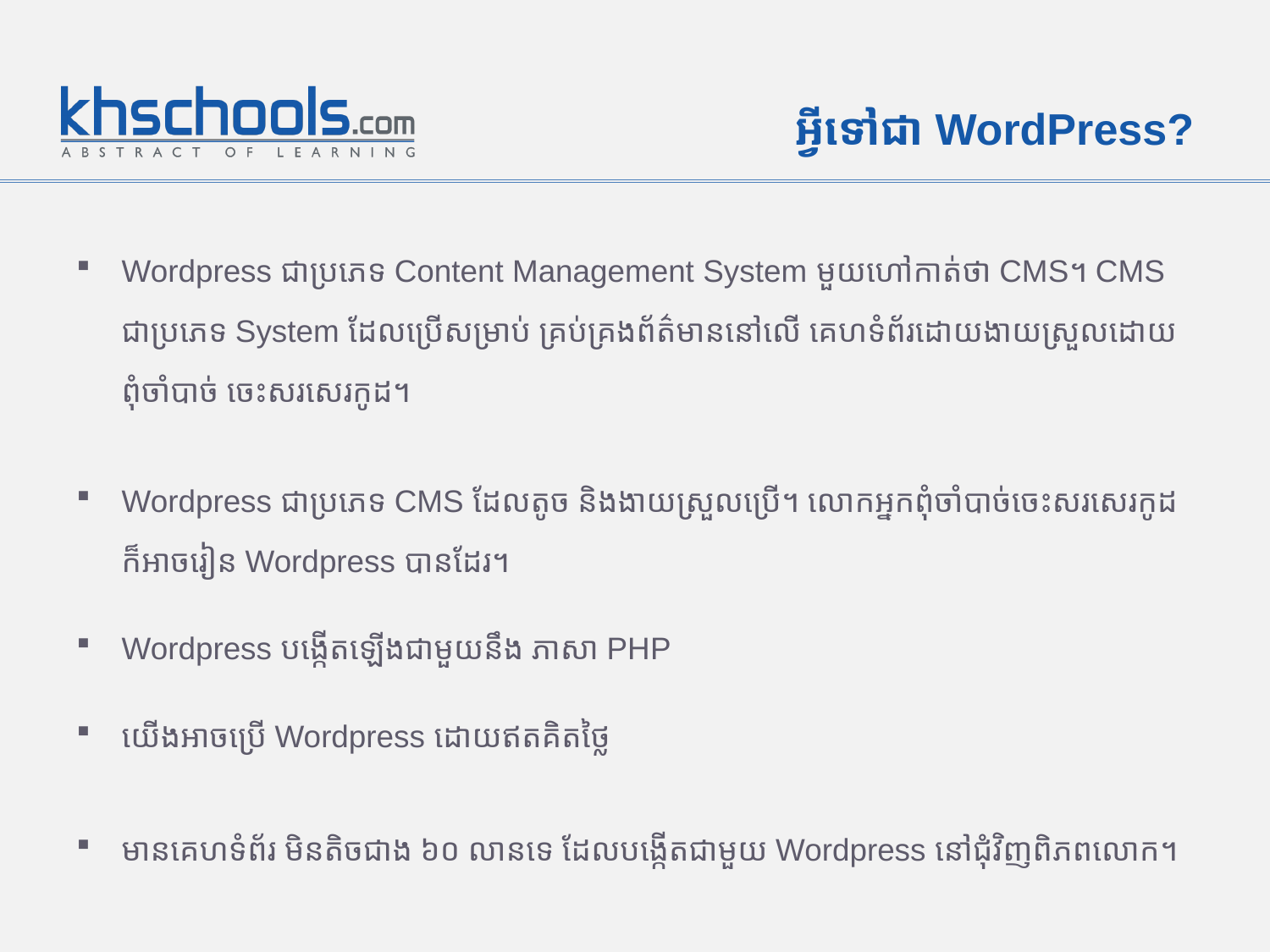

# អ្វីទៅជា WordPress?
Wordpress ជាប្រភេទ Content Management System មួយហៅកាត់ថា CMS។ CMS ជាប្រភេទ System ដែលប្រើសម្រាប់ គ្រប់គ្រងព័ត៌មាននៅលើ គេហទំព័រដោយងាយស្រួលដោយពុំចាំបាច់ ចេះសរសេរកូដ។

Wordpress ជាប្រភេទ CMS ដែលតូច និងងាយស្រួលប្រើ។ លោកអ្នកពុំចាំបាច់ចេះសរសេរកូដ ក៏អាចរៀន Wordpress បានដែរ។

Wordpress បង្កើតឡើងជាមួយនឹង ភាសា PHP

យើងអាចប្រើ Wordpress ដោយឥតគិតថ្លៃ

មានគេហទំព័រ មិនតិចជាង ៦០ លានទេ ដែលបង្កើតជាមួយ Wordpress នៅជុំវិញពិភពលោក។